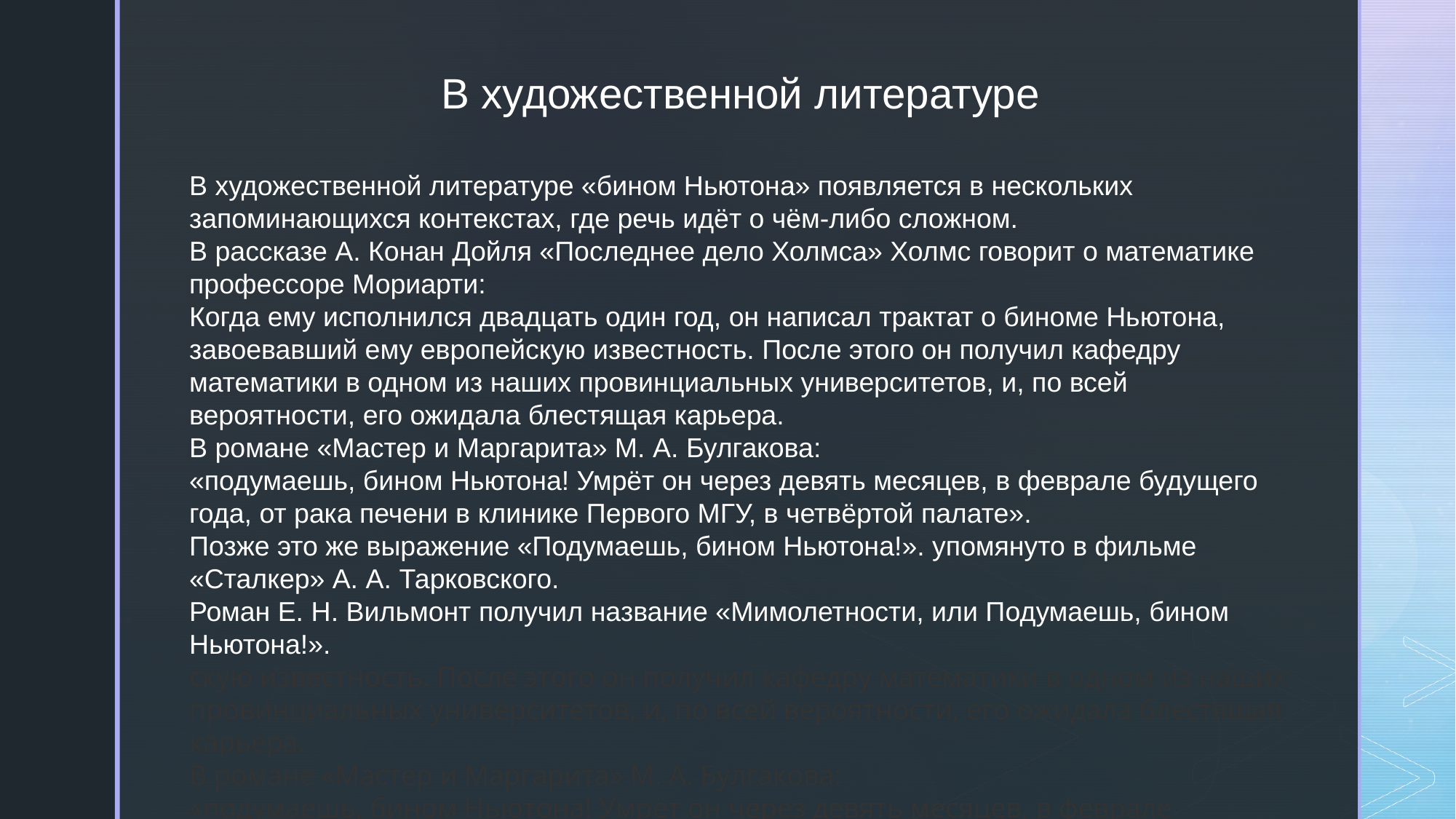

В художественной литературе

В художественной литературе «бином Ньютона» появляется в нескольких запоминающихся контекстах, где речь идёт о чём-либо сложном.
В рассказе А. Конан Дойля «Последнее дело Холмса» Холмс говорит о математике профессоре Мориарти:
Когда ему исполнился двадцать один год, он написал трактат о биноме Ньютона, завоевавший ему европейскую известность. После этого он получил кафедру математики в одном из наших провинциальных университетов, и, по всей вероятности, его ожидала блестящая карьера.
В романе «Мастер и Маргарита» М. А. Булгакова:
«подумаешь, бином Ньютона! Умрёт он через девять месяцев, в феврале будущего года, от рака печени в клинике Первого МГУ, в четвёртой палате».
Позже это же выражение «Подумаешь, бином Ньютона!». упомянуто в фильме «Сталкер» А. А. Тарковского.
Роман Е. Н. Вильмонт получил название «Мимолетности, или Подумаешь, бином Ньютона!».
скую известность. После этого он получил кафедру математики в одном из наших провинциальных университетов, и, по всей вероятности, его ожидала блестящая карьера.
В романе «Мастер и Маргарита» М. А. Булгакова:
«подумаешь, бином Ньютона! Умрёт он через девять месяцев, в феврале будущего года, от рака печени в клинике Первого МГУ, в четвёртой палате».
Позже это же выражение «Подумаешь, бином Ньютона!». упомянуто в фильме «Сталкер» А. А. Тарковского.
Роман Е. Н. Вильмонт получил название «Мимолетности, или Подумаешь, бином Ньютона!».